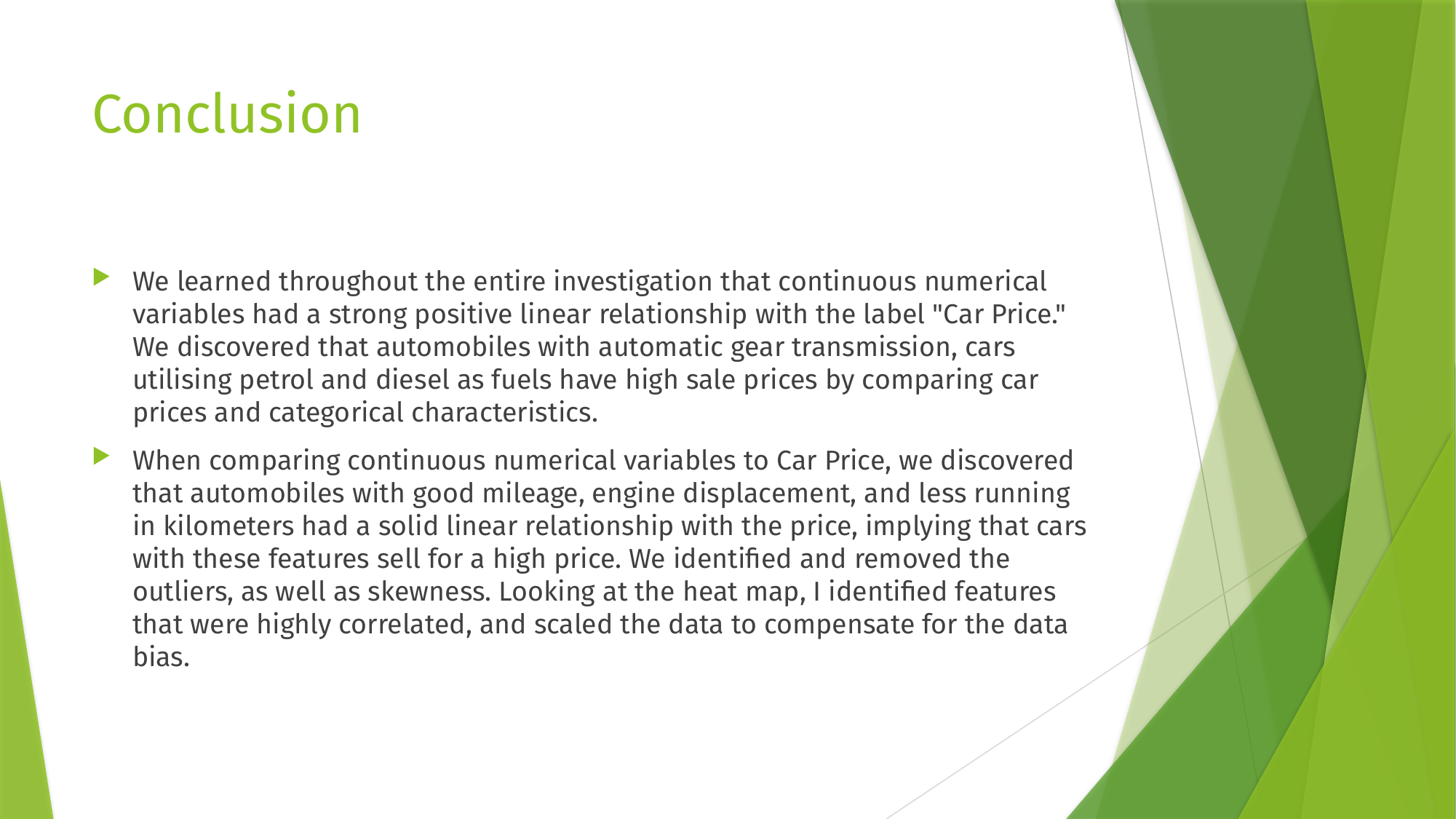

# Conclusion
We learned throughout the entire investigation that continuous numerical variables had a strong positive linear relationship with the label "Car Price." We discovered that automobiles with automatic gear transmission, cars utilising petrol and diesel as fuels have high sale prices by comparing car prices and categorical characteristics.
When comparing continuous numerical variables to Car Price, we discovered that automobiles with good mileage, engine displacement, and less running in kilometers had a solid linear relationship with the price, implying that cars with these features sell for a high price. We identified and removed the outliers, as well as skewness. Looking at the heat map, I identified features that were highly correlated, and scaled the data to compensate for the data bias.